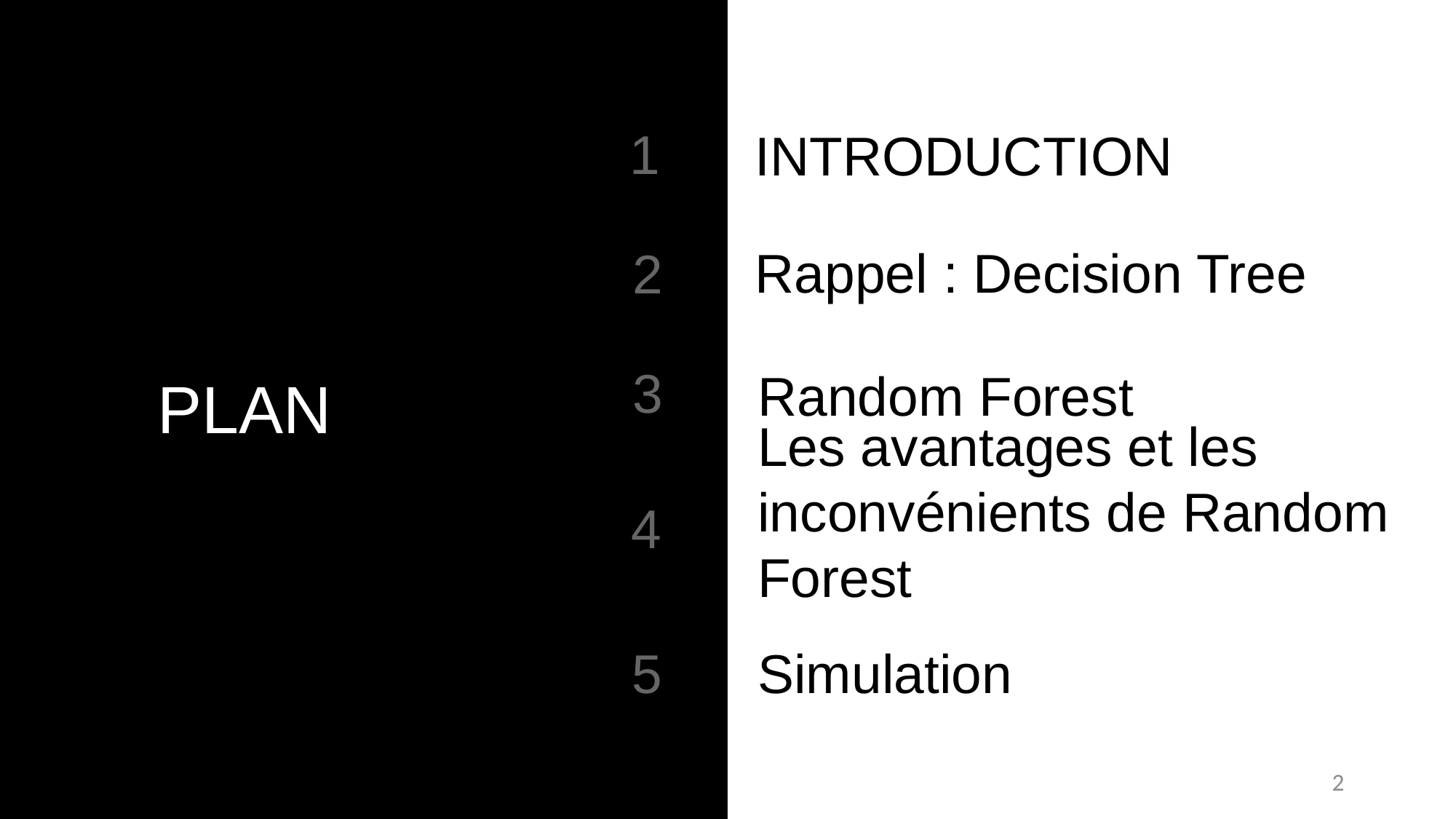

1
INTRODUCTION
2
# PLAN
Rappel : Decision Tree
3
Random Forest
4
Les avantages et les inconvénients de Random Forest
5
Simulation
2